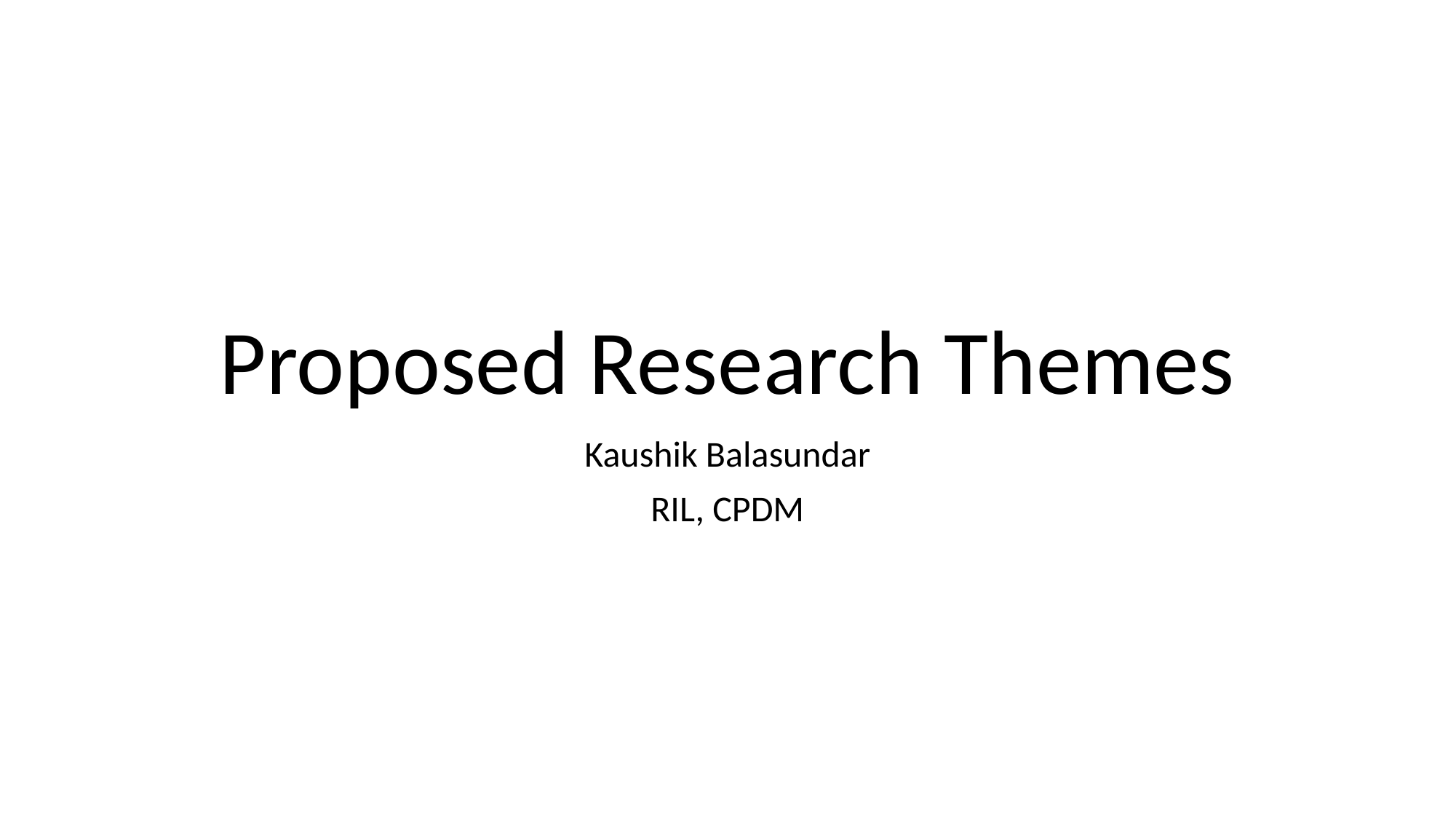

# Proposed Research Themes
Kaushik Balasundar
RIL, CPDM